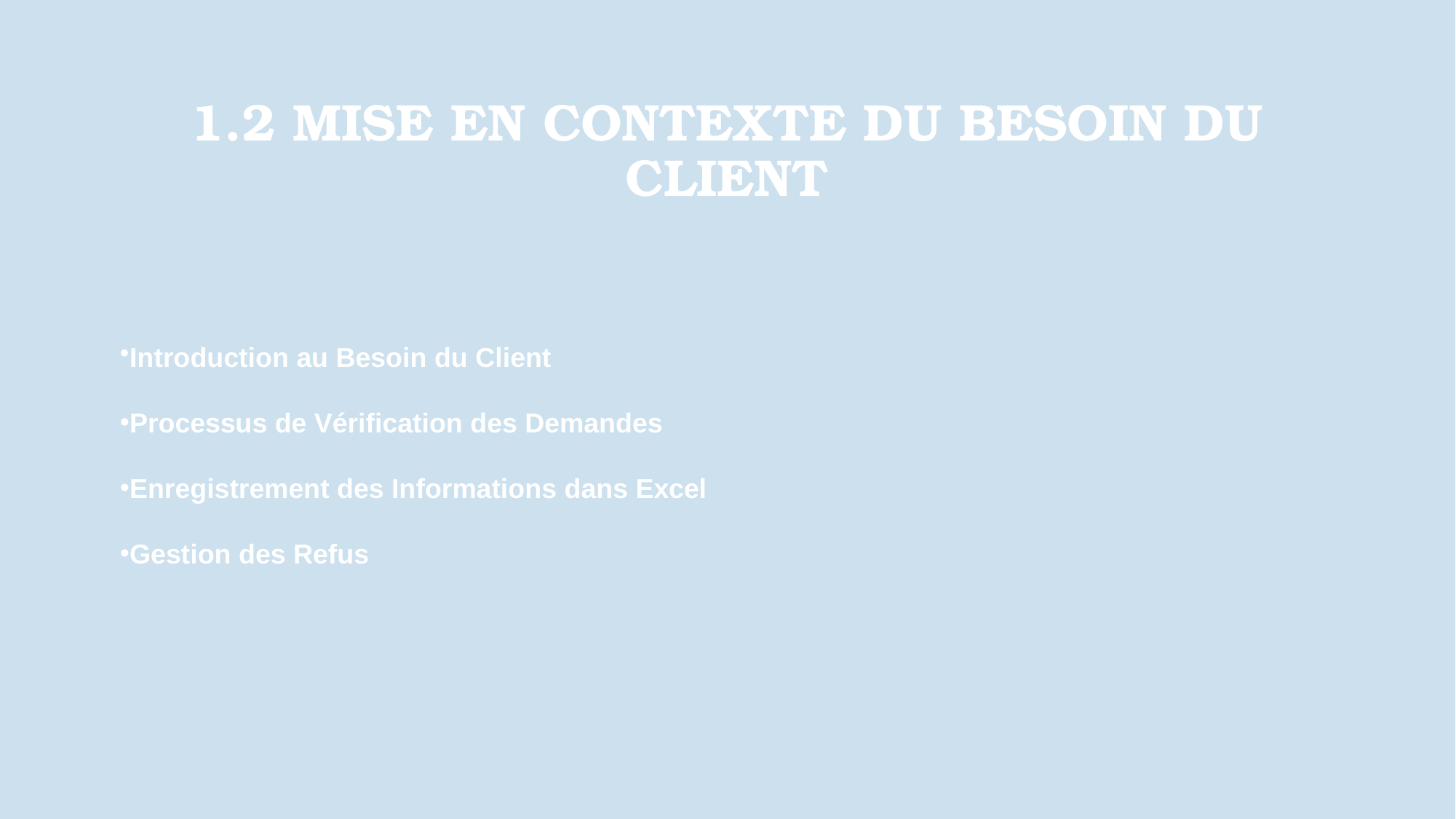

# 1.2 MISE EN CONTEXTE DU BESOIN DU CLIENT
Introduction au Besoin du Client

Processus de Vérification des Demandes

Enregistrement des Informations dans Excel

Gestion des Refus